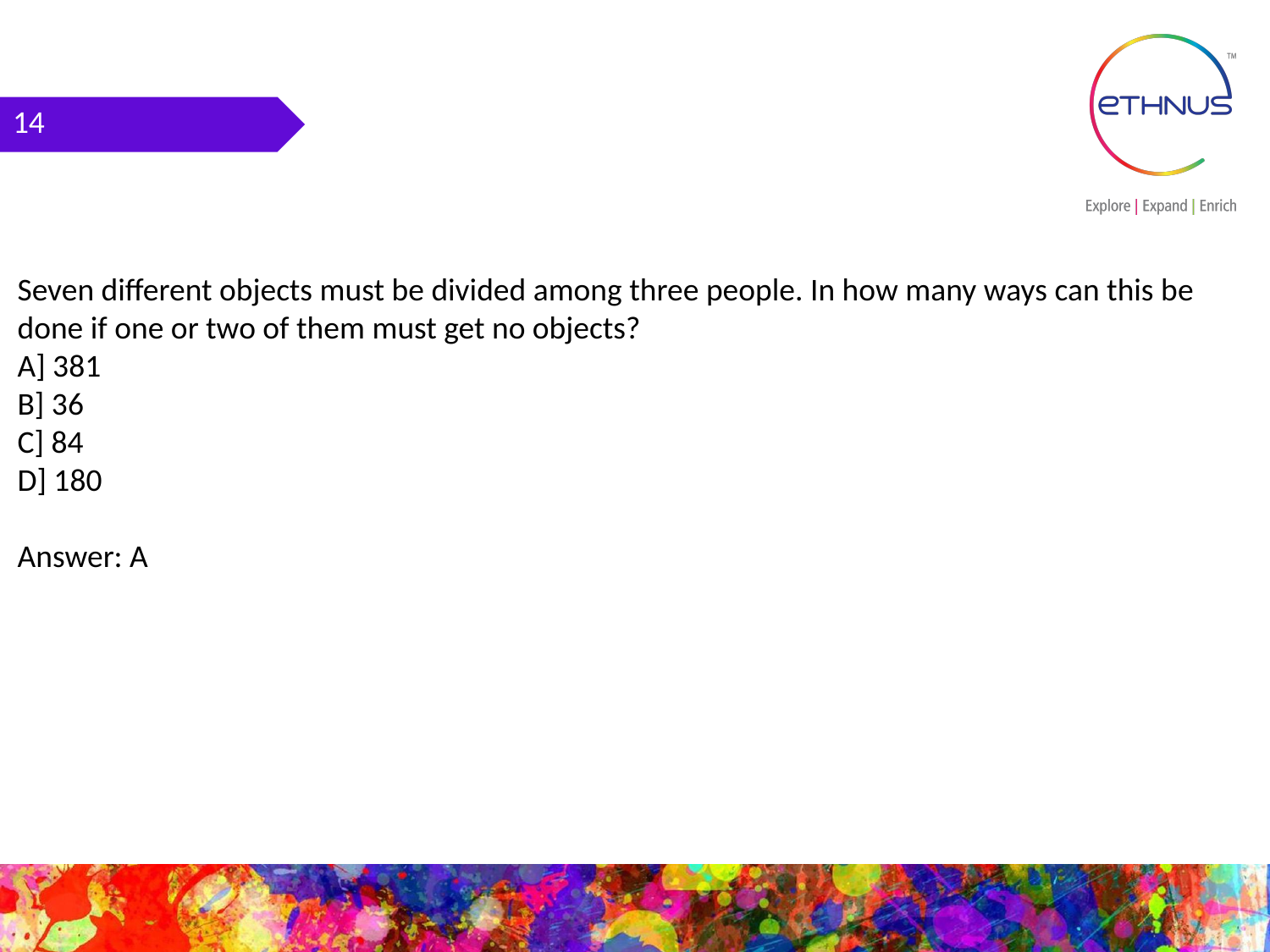

14
Seven different objects must be divided among three people. In how many ways can this be done if one or two of them must get no objects?
A] 381
B] 36
C] 84
D] 180

Answer: A